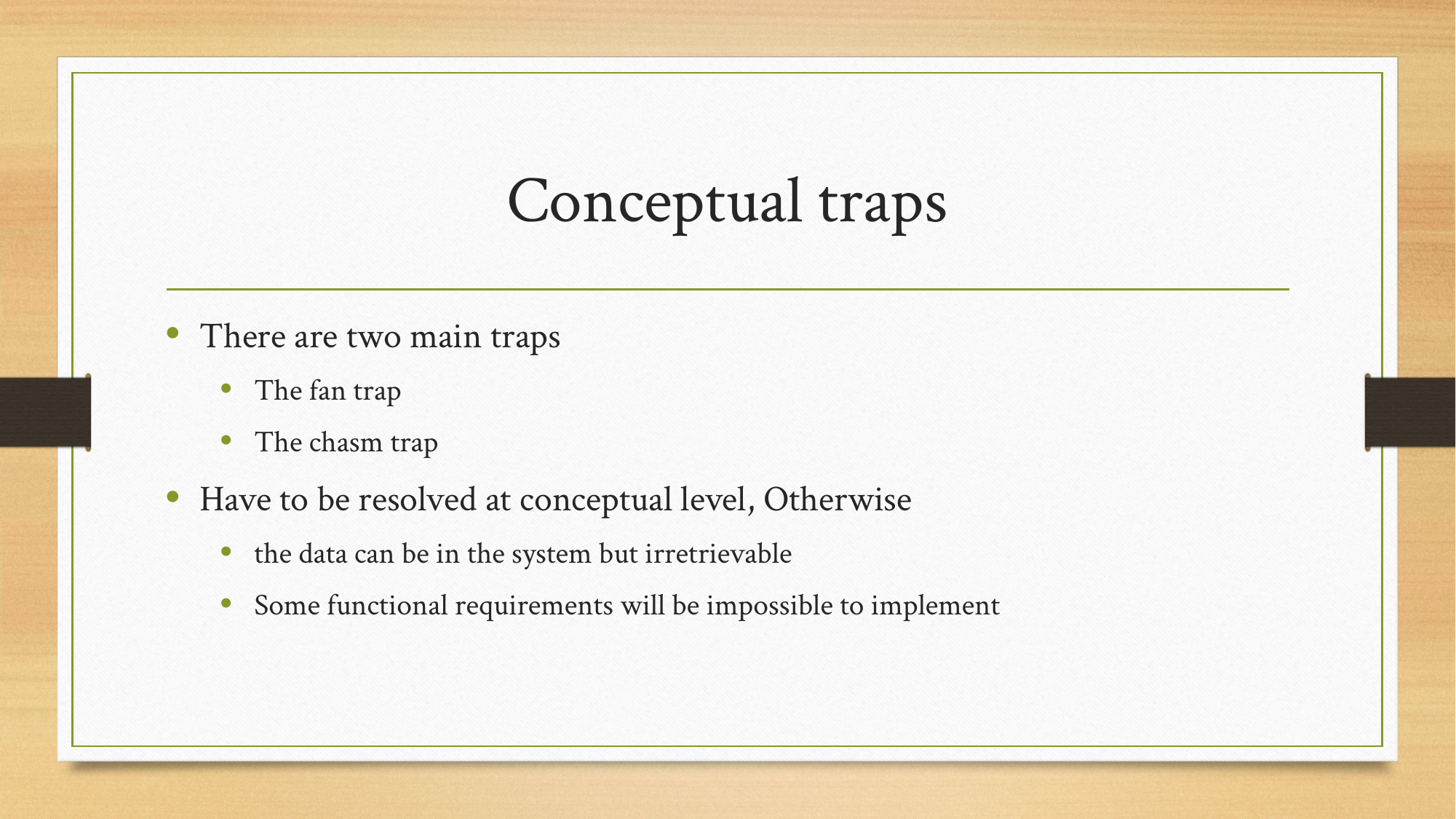

# Conceptual traps
There are two main traps
The fan trap
The chasm trap
Have to be resolved at conceptual level, Otherwise
the data can be in the system but irretrievable
Some functional requirements will be impossible to implement